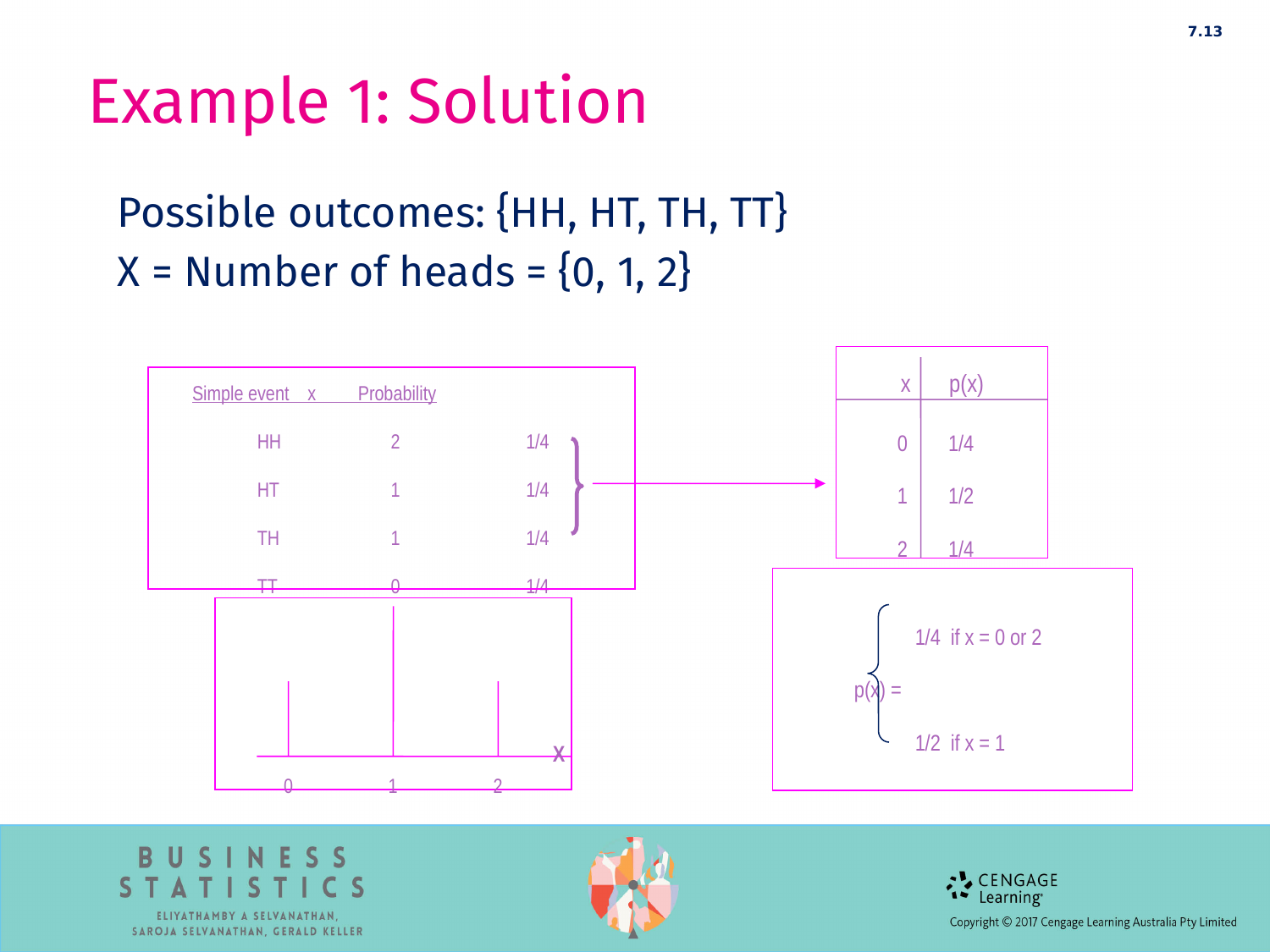

7.13
# Example 1: Solution
Possible outcomes: {HH, HT, TH, TT}
X = Number of heads = {0, 1, 2}
x       p(x)

0        1/4
1        1/2
2        1/4
Simple event    x         Probability
	HH	2	1/4
	HT	1	1/4
	TH	1	1/4
	TT	0	1/4

            1/4  if x = 0 or 2
p(x) =
            1/2  if x = 1

X
0
1
2